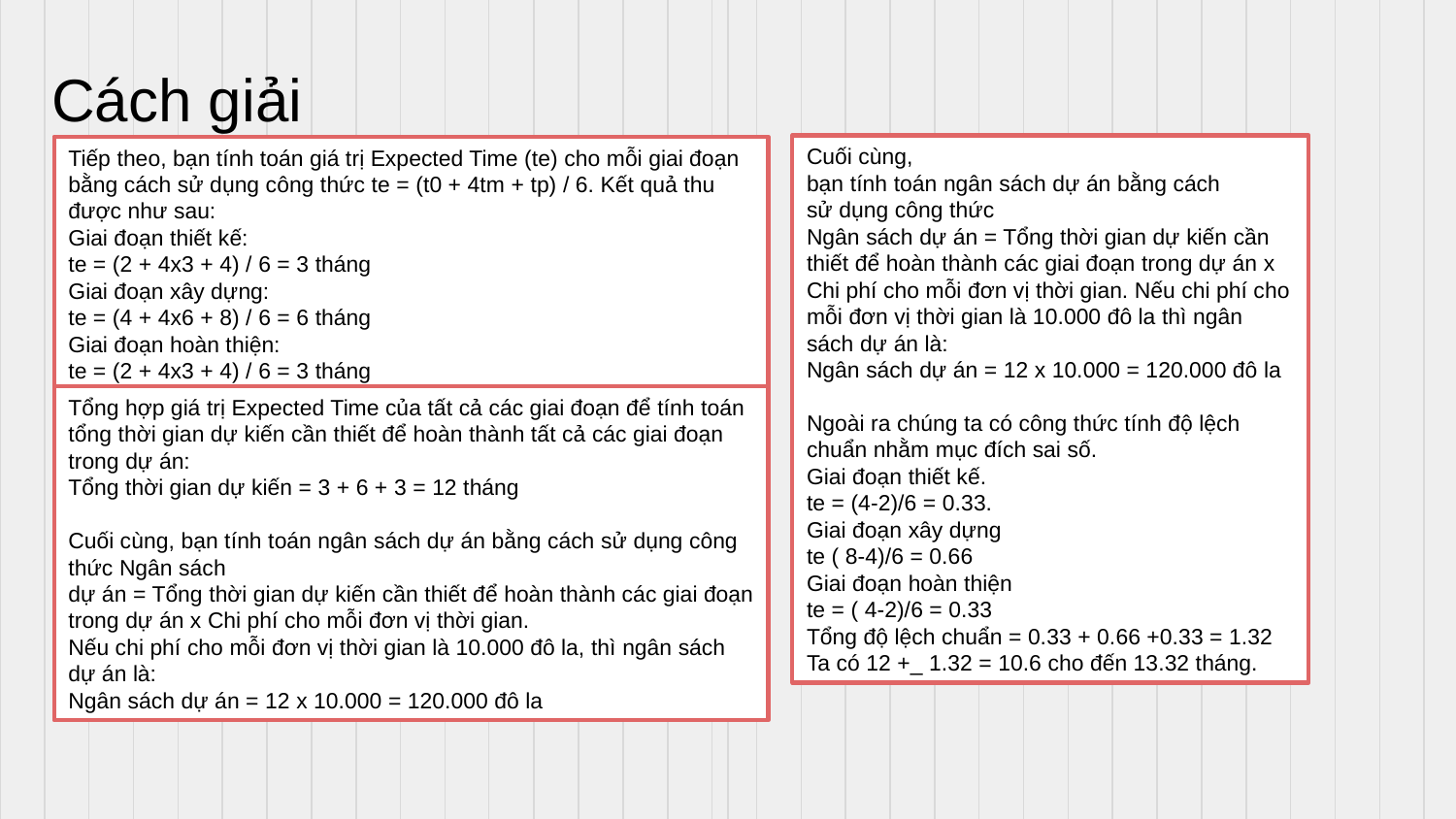

# Cách giải
Cuối cùng,
bạn tính toán ngân sách dự án bằng cách
sử dụng công thức
Ngân sách dự án = Tổng thời gian dự kiến cần thiết để hoàn thành các giai đoạn trong dự án x Chi phí cho mỗi đơn vị thời gian. Nếu chi phí cho mỗi đơn vị thời gian là 10.000 đô la thì ngân sách dự án là:
Ngân sách dự án = 12 x 10.000 = 120.000 đô la

Ngoài ra chúng ta có công thức tính độ lệch chuẩn nhằm mục đích sai số.
Giai đoạn thiết kế.
te = (4-2)/6 = 0.33.
Giai đoạn xây dựng
te ( 8-4)/6 = 0.66
Giai đoạn hoàn thiện
te = ( 4-2)/6 = 0.33
Tổng độ lệch chuẩn = 0.33 + 0.66 +0.33 = 1.32
Ta có 12 +_ 1.32 = 10.6 cho đến 13.32 tháng.
Tiếp theo, bạn tính toán giá trị Expected Time (te) cho mỗi giai đoạn bằng cách sử dụng công thức te = (t0 + 4tm + tp) / 6. Kết quả thu được như sau:
Giai đoạn thiết kế:
te = (2 + 4x3 + 4) / 6 = 3 tháng
Giai đoạn xây dựng:
te = (4 + 4x6 + 8) / 6 = 6 tháng
Giai đoạn hoàn thiện:
te = (2 + 4x3 + 4) / 6 = 3 tháng
Tổng hợp giá trị Expected Time của tất cả các giai đoạn để tính toán tổng thời gian dự kiến cần thiết để hoàn thành tất cả các giai đoạn trong dự án:
Tổng thời gian dự kiến = 3 + 6 + 3 = 12 tháng

Cuối cùng, bạn tính toán ngân sách dự án bằng cách sử dụng công thức Ngân sách
dự án = Tổng thời gian dự kiến cần thiết để hoàn thành các giai đoạn trong dự án x Chi phí cho mỗi đơn vị thời gian.
Nếu chi phí cho mỗi đơn vị thời gian là 10.000 đô la, thì ngân sách dự án là:
Ngân sách dự án = 12 x 10.000 = 120.000 đô la